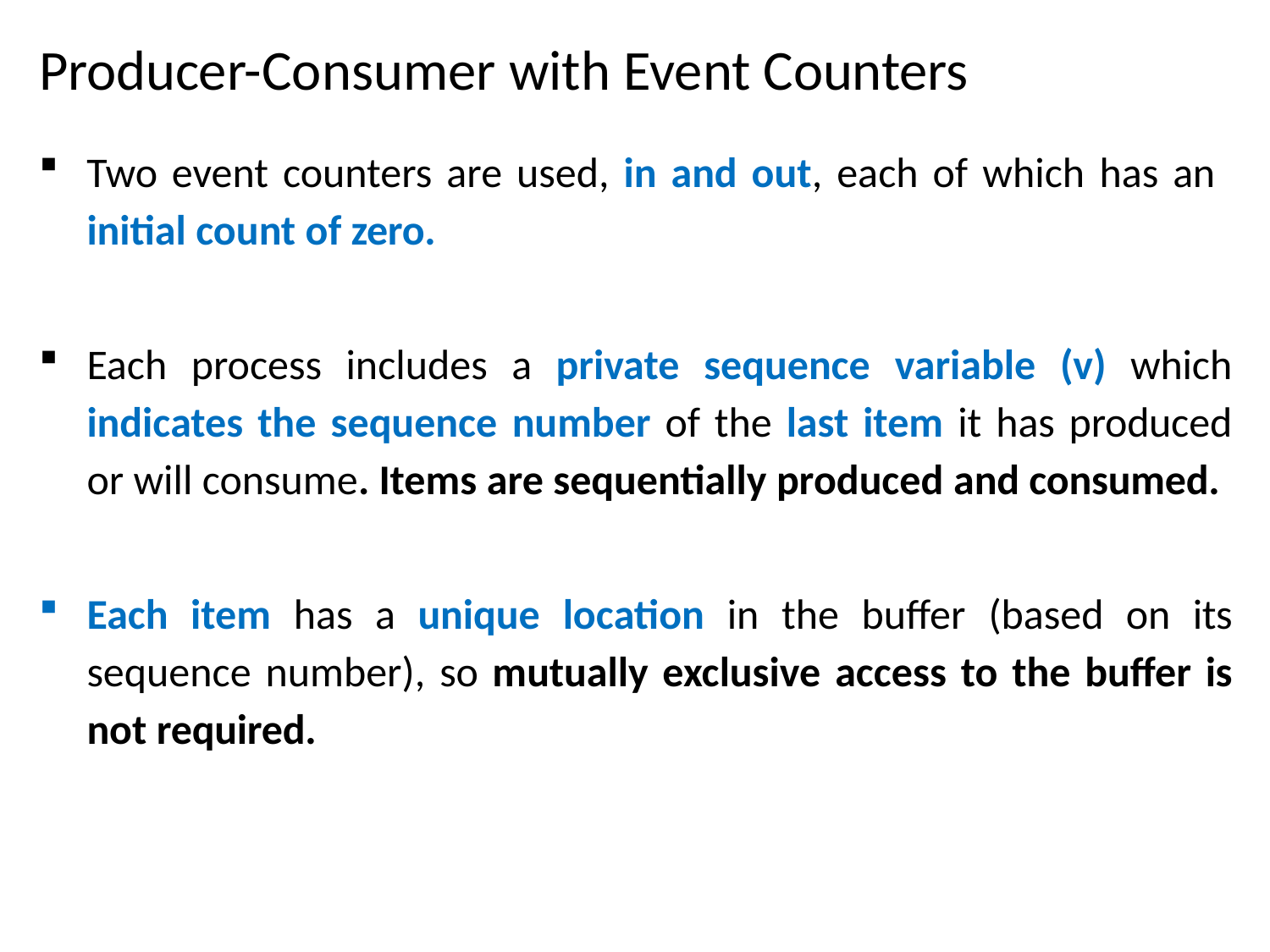

# Producer-Consumer with Event Counters
Two event counters are used, in and out, each of which has an
initial count of zero.

Each  process  includes  a  private  sequence  variable  (v)  which indicates the sequence number of the last item it has produced or will consume. Items are sequentially produced and consumed.

Each  item  has  a  unique  location  in  the  buffer  (based  on  its sequence number), so mutually exclusive access to the buffer is not required.